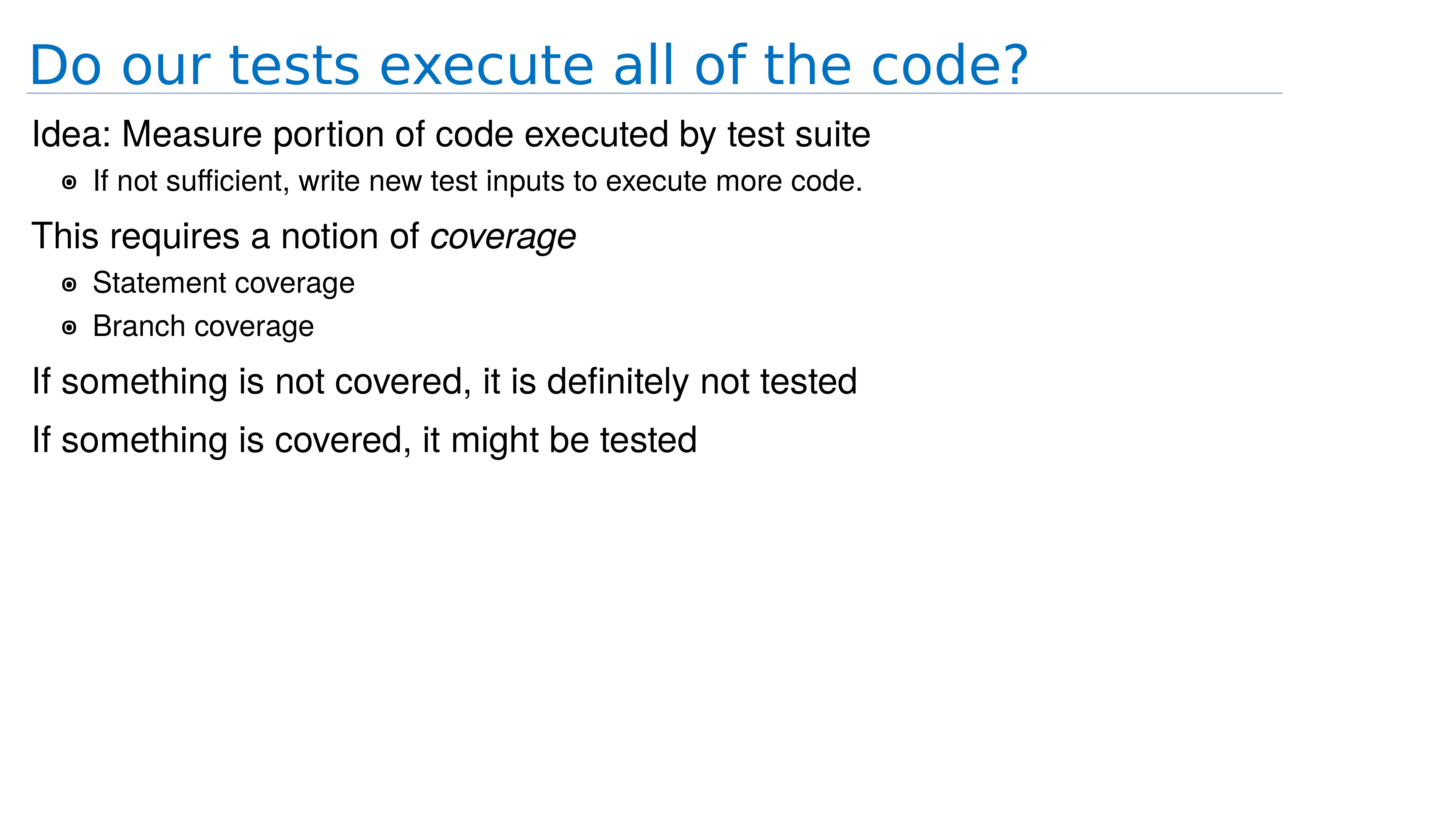

# Do our tests execute all of the code?
Idea: Measure portion of code executed by test suite
If not sufficient, write new test inputs to execute more code.
This requires a notion of coverage
Statement coverage
Branch coverage
If something is not covered, it is definitely not tested
If something is covered, it might be tested
18